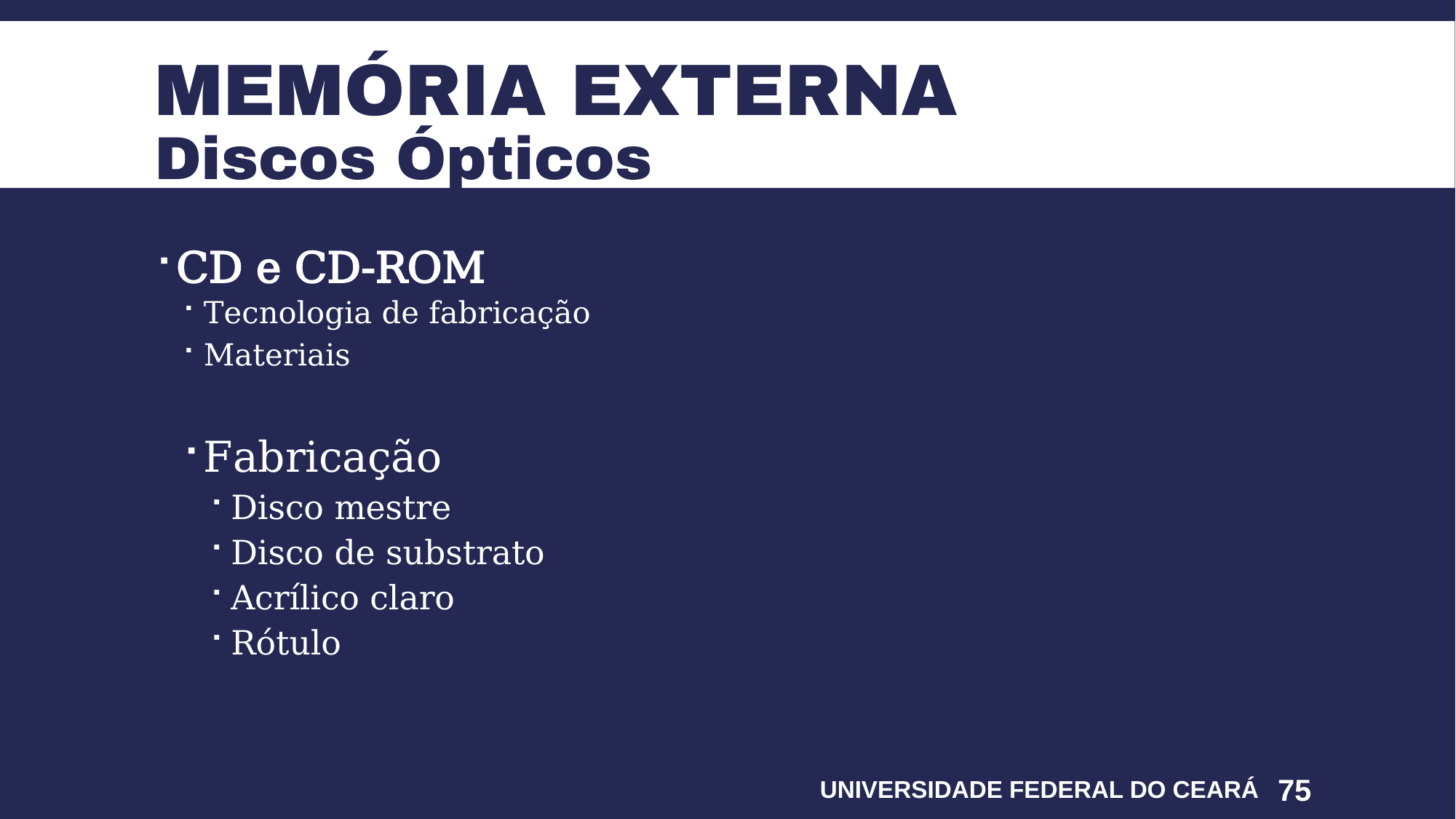

# Memória Externa Discos Ópticos
CD e CD-ROM
Tecnologia de fabricação
Materiais

Fabricação
Disco mestre
Disco de substrato
Acrílico claro
Rótulo

UNIVERSIDADE FEDERAL DO CEARÁ
75